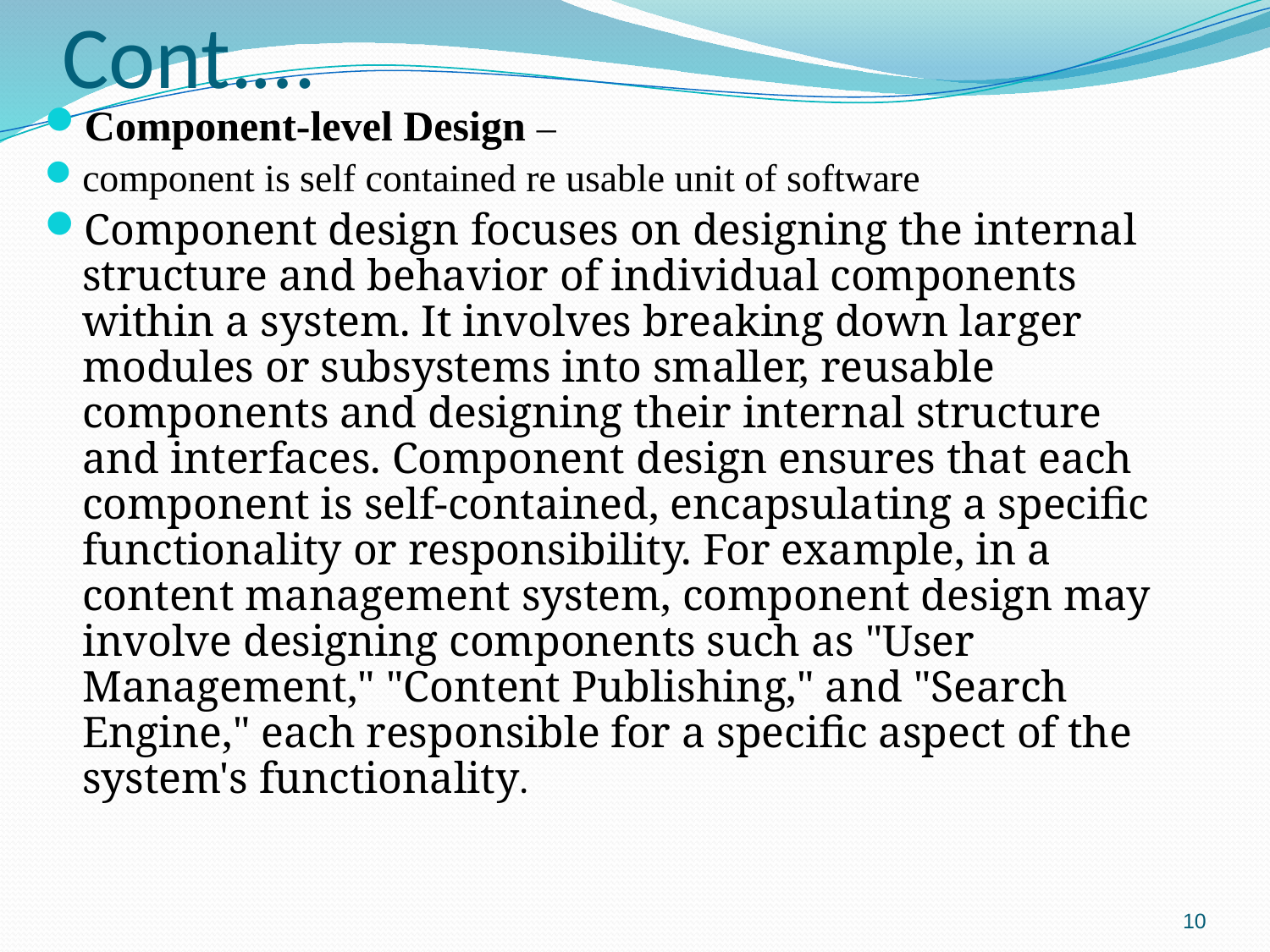

# Cont.…
Component-level Design –
component is self contained re usable unit of software
Component design focuses on designing the internal structure and behavior of individual components within a system. It involves breaking down larger modules or subsystems into smaller, reusable components and designing their internal structure and interfaces. Component design ensures that each component is self-contained, encapsulating a specific functionality or responsibility. For example, in a content management system, component design may involve designing components such as "User Management," "Content Publishing," and "Search Engine," each responsible for a specific aspect of the system's functionality.
10